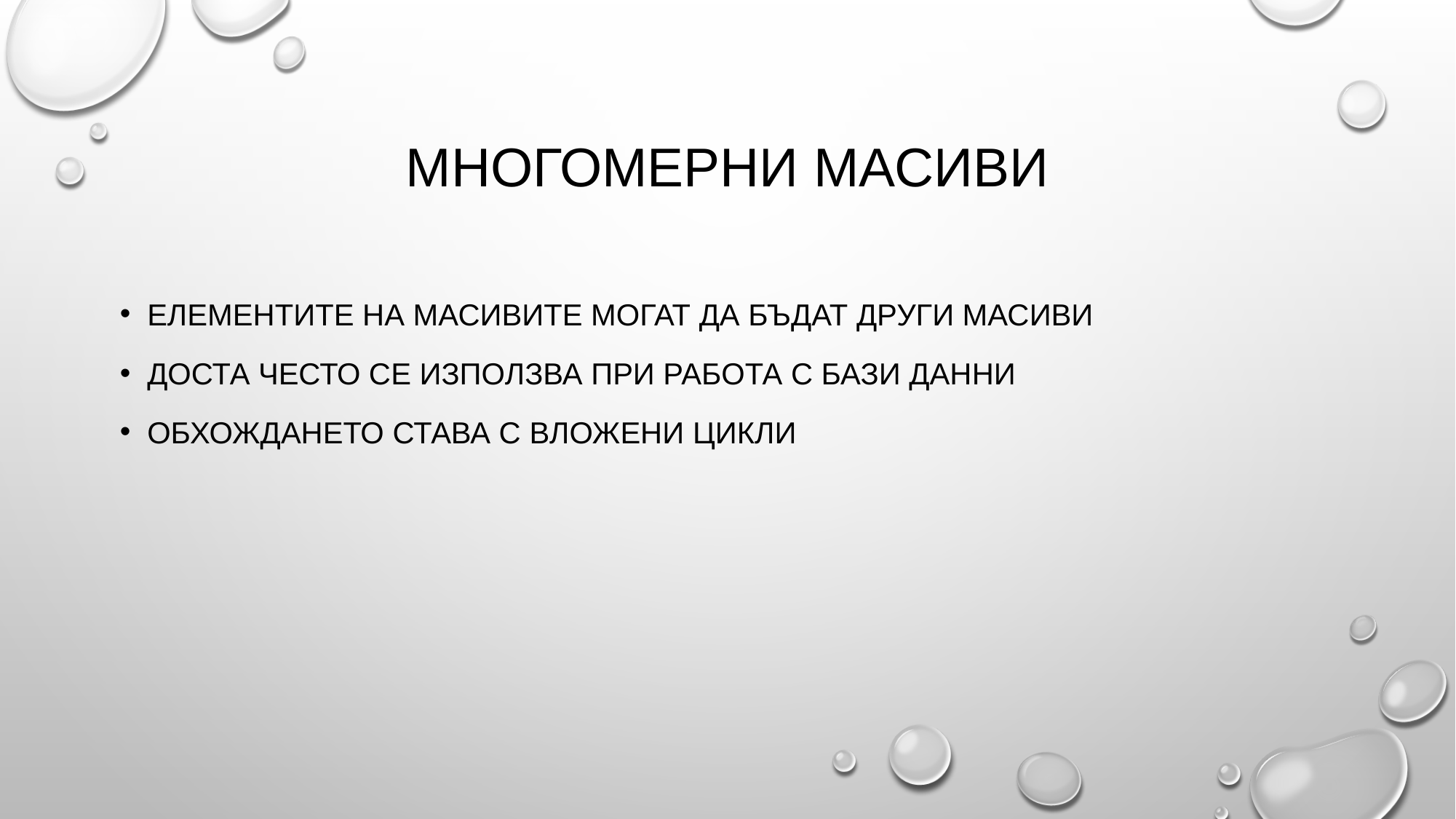

# Многомерни масиви
Елементите на масивите могат да бъдат други масиви
Доста често се използва при работа с бази данни
Обхождането става с вложени цикли